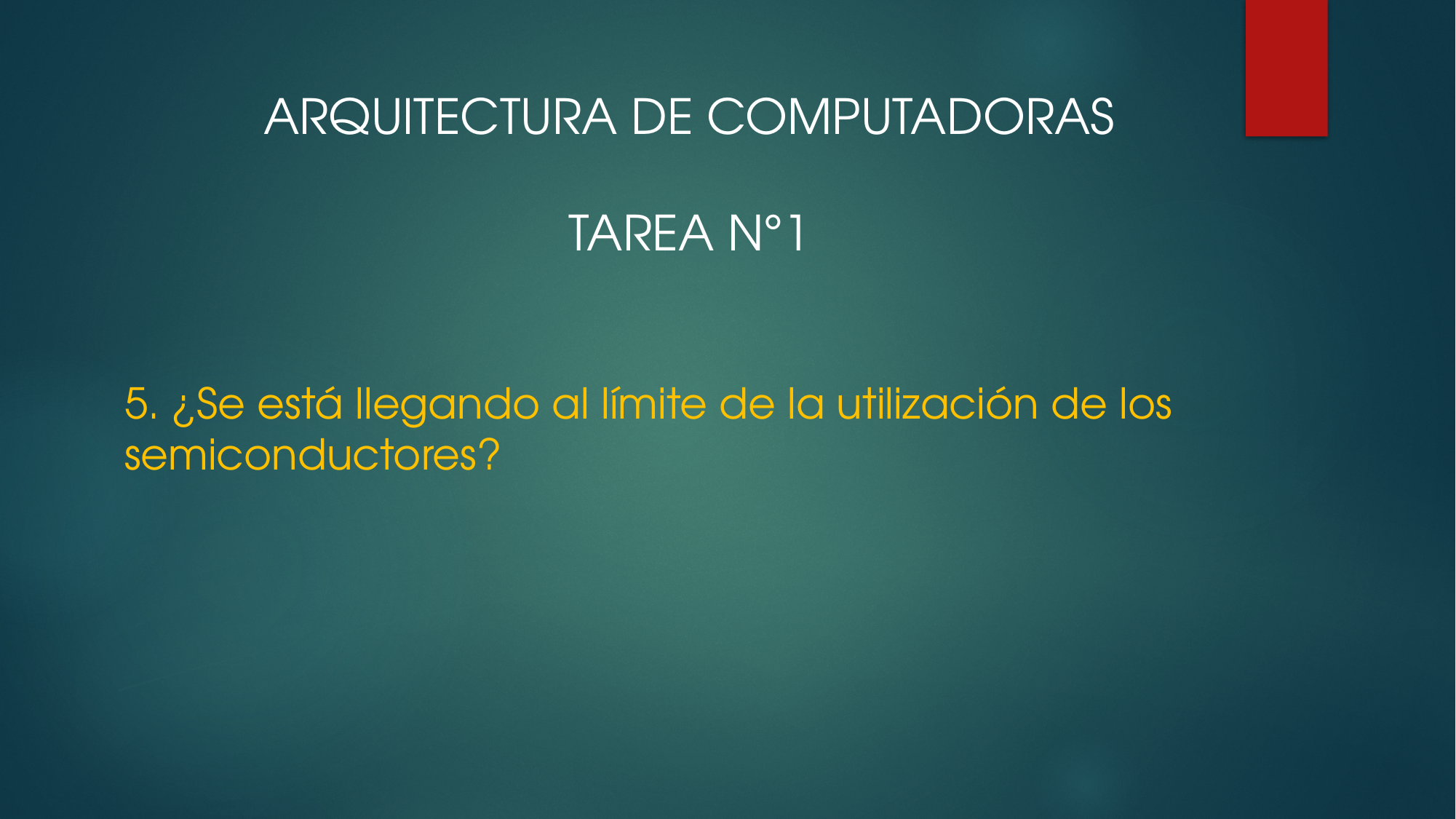

ARQUITECTURA DE COMPUTADORAS

TAREA N°1
5. ¿Se está llegando al límite de la utilización de los semiconductores?